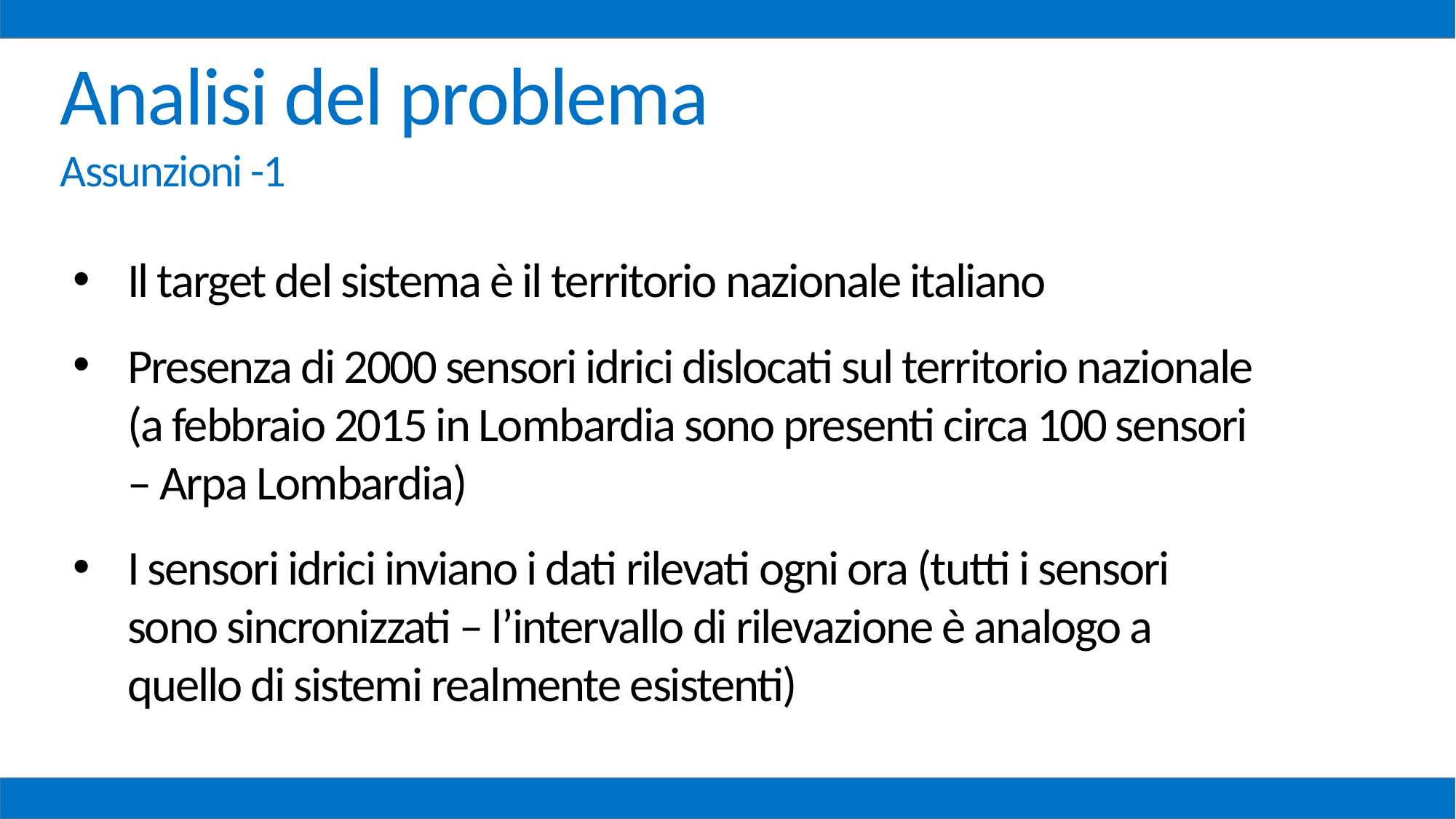

Analisi del problema
Assunzioni -1
Il target del sistema è il territorio nazionale italiano

Presenza di 2000 sensori idrici dislocati sul territorio nazionale (a febbraio 2015 in Lombardia sono presenti circa 100 sensori – Arpa Lombardia)

I sensori idrici inviano i dati rilevati ogni ora (tutti i sensori sono sincronizzati – l’intervallo di rilevazione è analogo a quello di sistemi realmente esistenti)